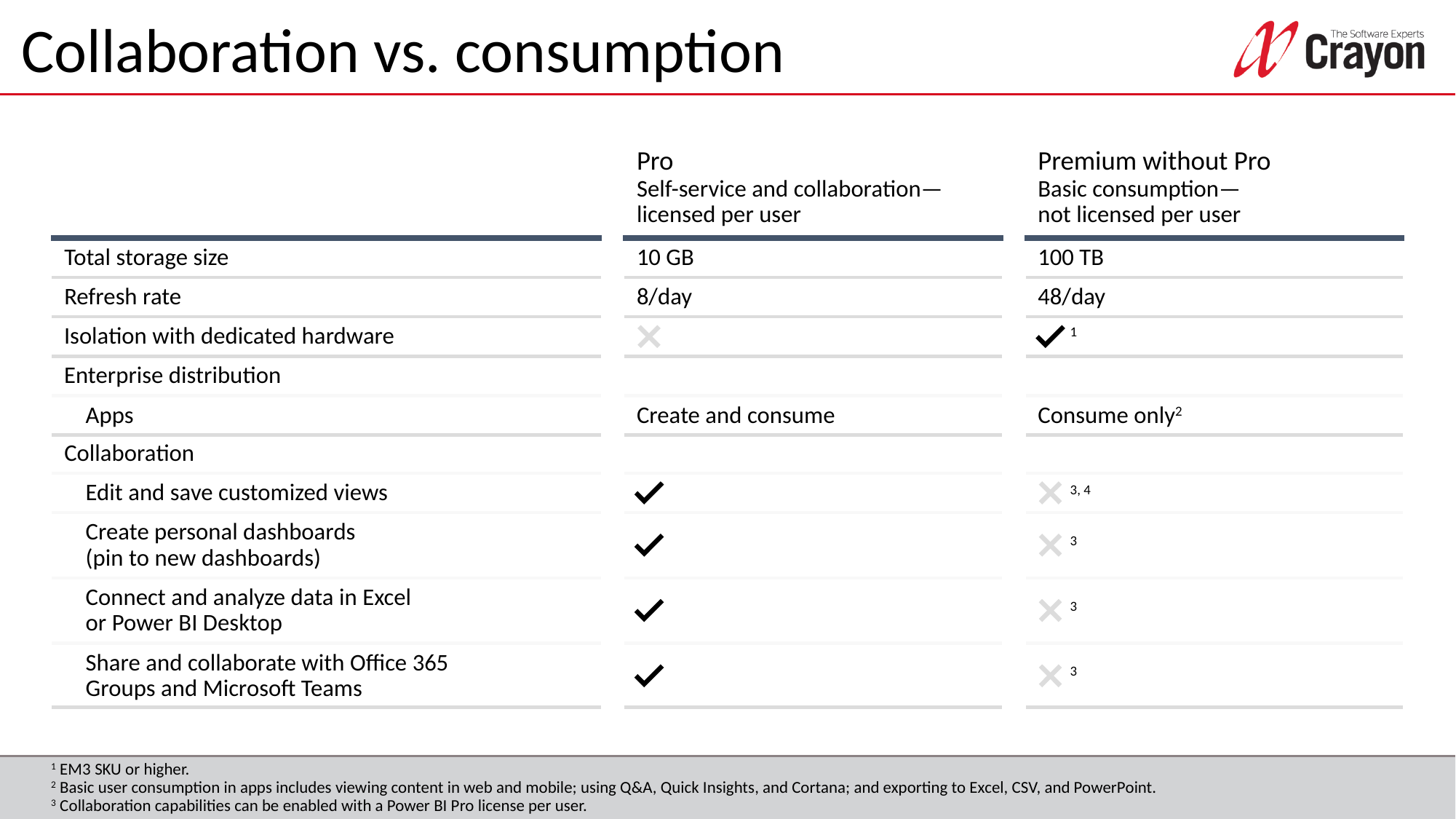

# Collaboration vs. consumption
Pro
Self-service and collaboration—licensed per user
Premium without Pro
Basic consumption—
not licensed per user

Total storage size
10 GB
100 TB

Refresh rate
8/day
48/day

Isolation with dedicated hardware
1

Enterprise distribution

Apps
Create and consume
Consume only2

Collaboration

Edit and save customized views
3, 4

Create personal dashboards
(pin to new dashboards)
3

Connect and analyze data in Excel
or Power BI Desktop
3

Share and collaborate with Office 365
Groups and Microsoft Teams
3

1 EM3 SKU or higher.
2 Basic user consumption in apps includes viewing content in web and mobile; using Q&A, Quick Insights, and Cortana; and exporting to Excel, CSV, and PowerPoint.
3 Collaboration capabilities can be enabled with a Power BI Pro license per user.